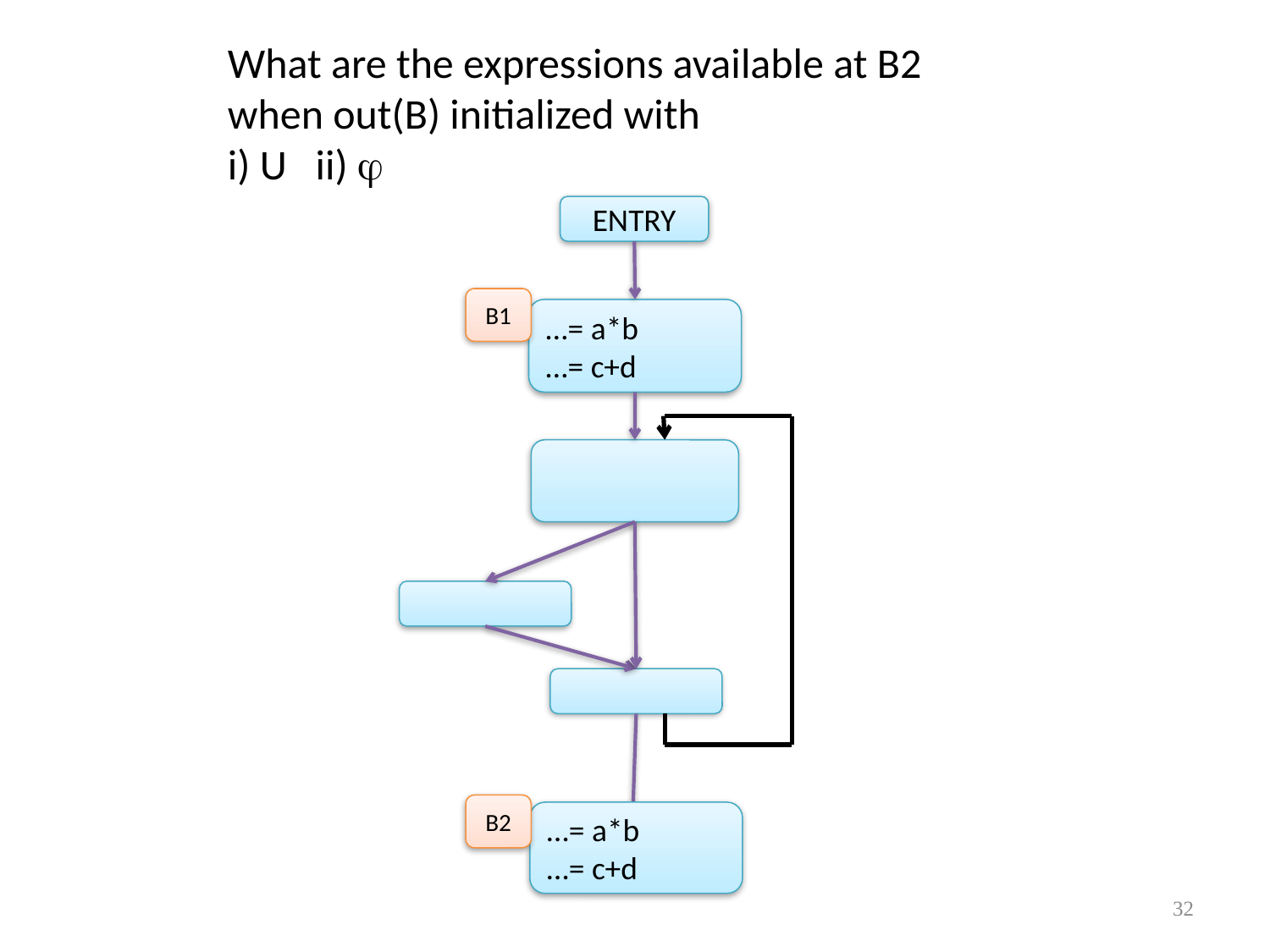

What are the expressions available at B2
when out(B) initialized with
i) U   ii) ϕ
ENTRY
…= a*b
…= c+d

…= a*b
…= c+d
B1
B2
32